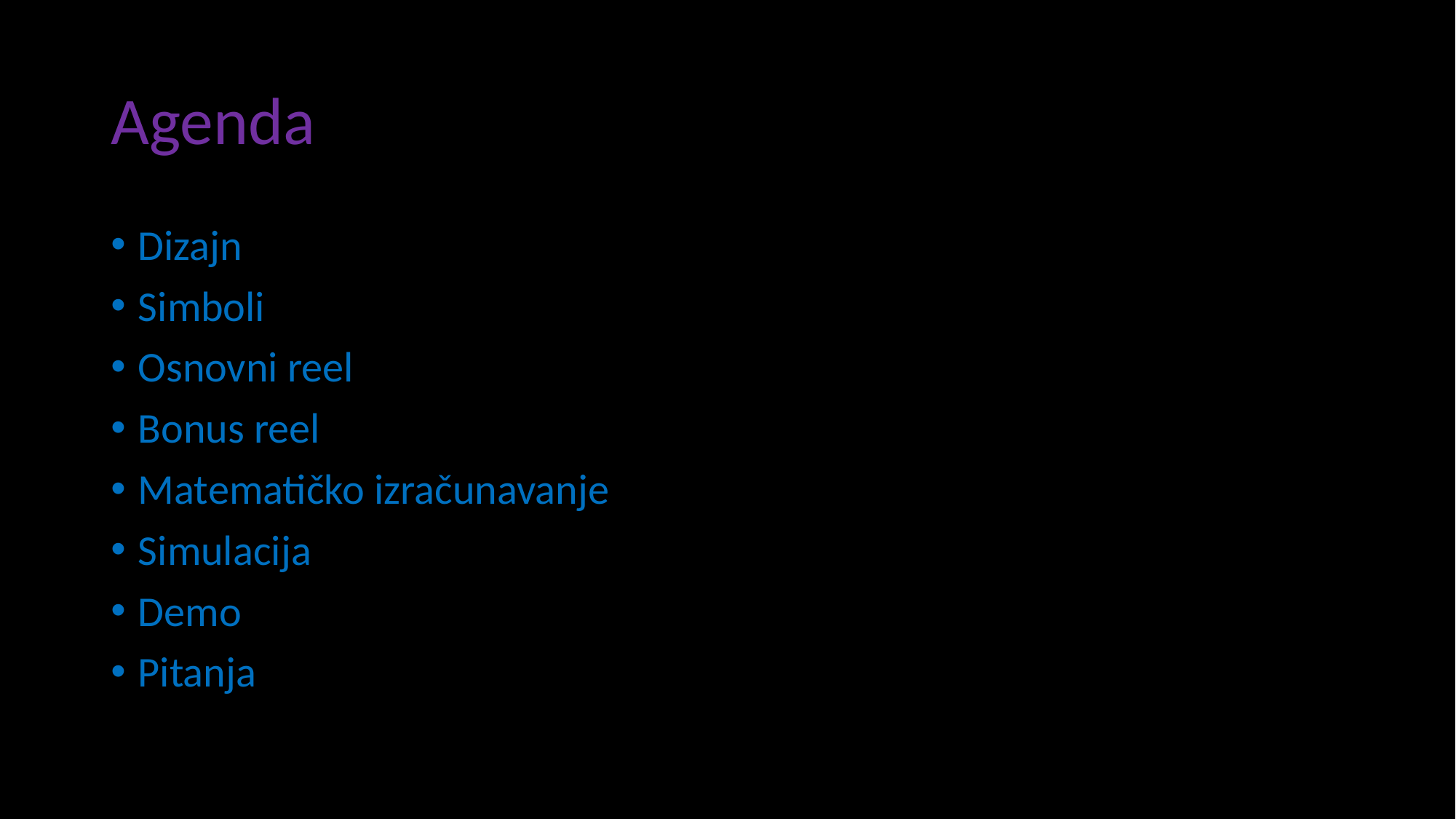

# Agenda
Dizajn
Simboli
Osnovni reel
Bonus reel
Matematičko izračunavanje
Simulacija
Demo
Pitanja